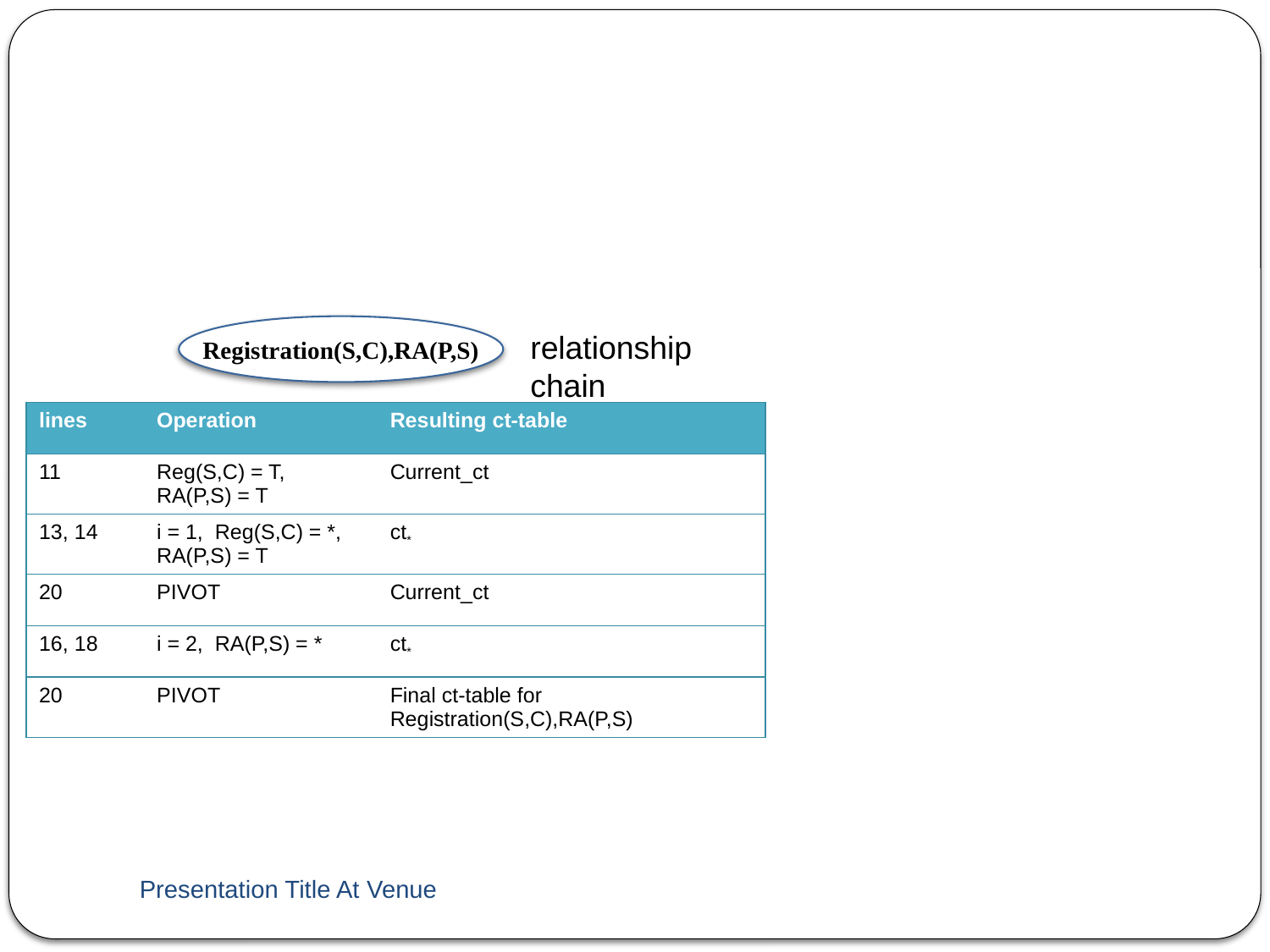

Registration(S,C),RA(P,S)
relationship chain
| lines | Operation | Resulting ct-table |
| --- | --- | --- |
| 11 | Reg(S,C) = T, RA(P,S) = T | Current\_ct |
| 13, 14 | i = 1, Reg(S,C) = \*, RA(P,S) = T | ct\* |
| 20 | PIVOT | Current\_ct |
| 16, 18 | i = 2, RA(P,S) = \* | ct\* |
| 20 | PIVOT | Final ct-table for Registration(S,C),RA(P,S) |
Presentation Title At Venue